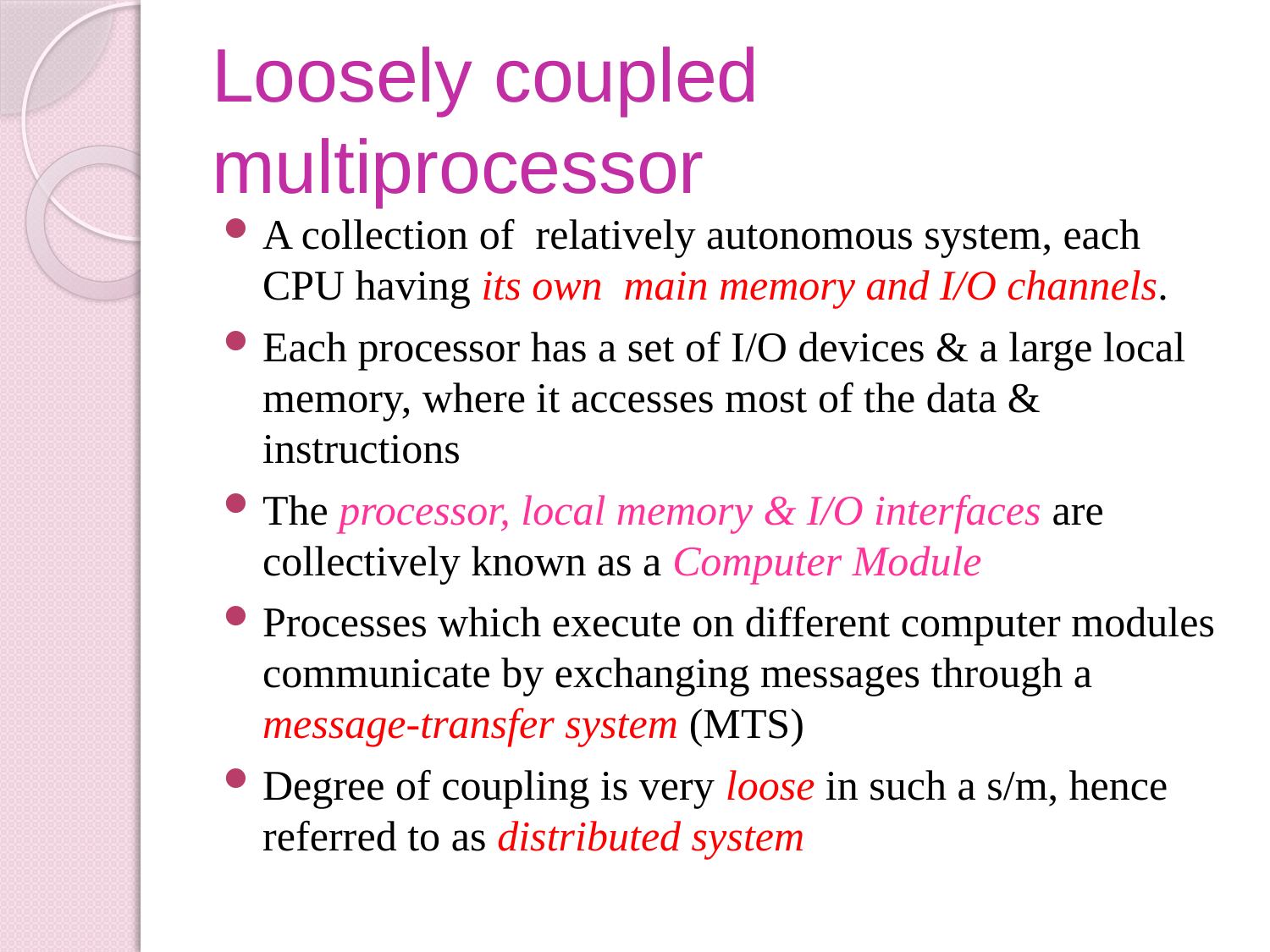

# Loosely coupled multiprocessor
A collection of  relatively autonomous system, each CPU having its own  main memory and I/O channels.
Each processor has a set of I/O devices & a large local memory, where it accesses most of the data & instructions
The processor, local memory & I/O interfaces are collectively known as a Computer Module
Processes which execute on different computer modules communicate by exchanging messages through a message-transfer system (MTS)
Degree of coupling is very loose in such a s/m, hence referred to as distributed system